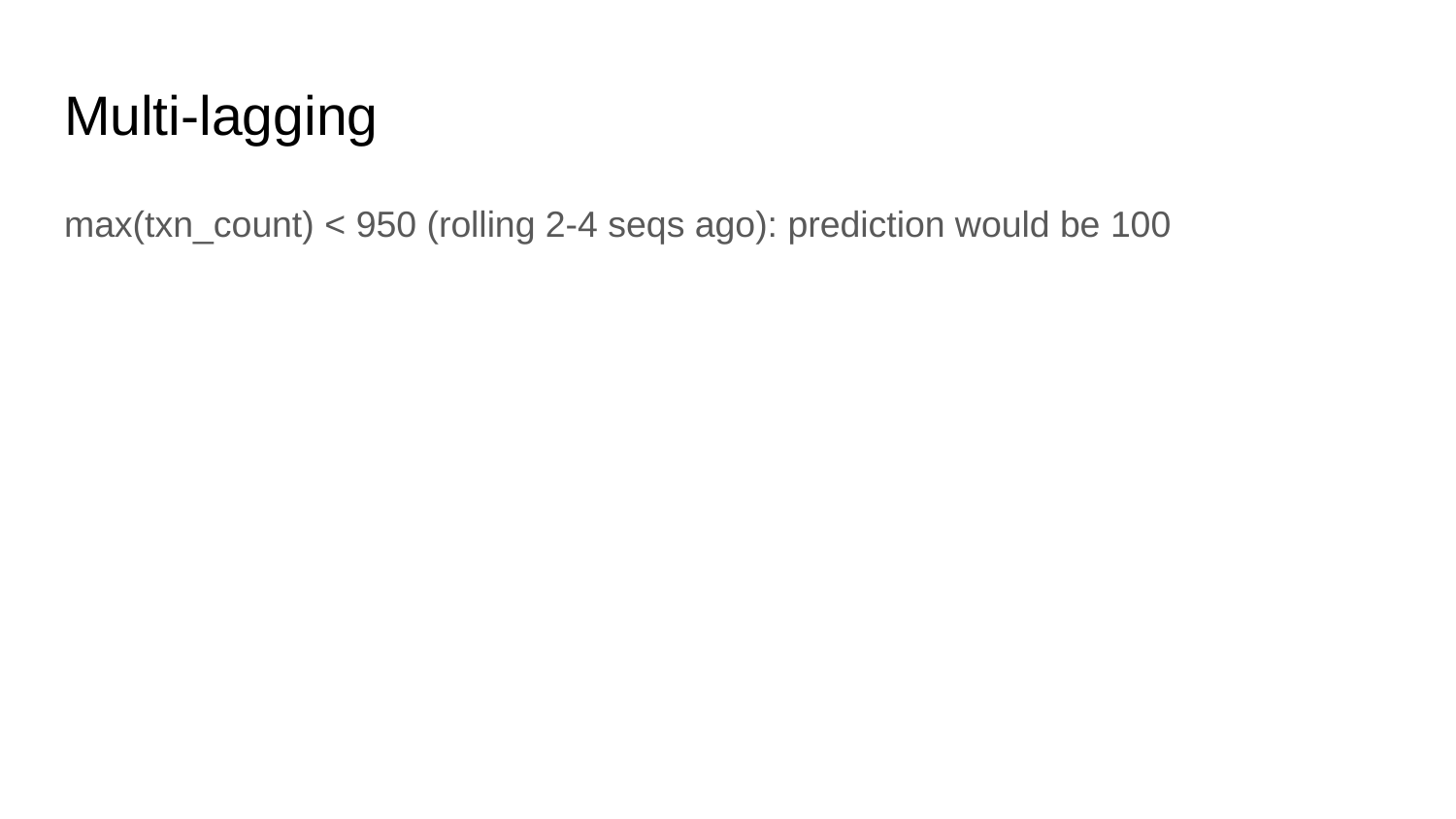

# Multi-lagging
max(txn_count) < 950 (rolling 2-4 seqs ago): prediction would be 100